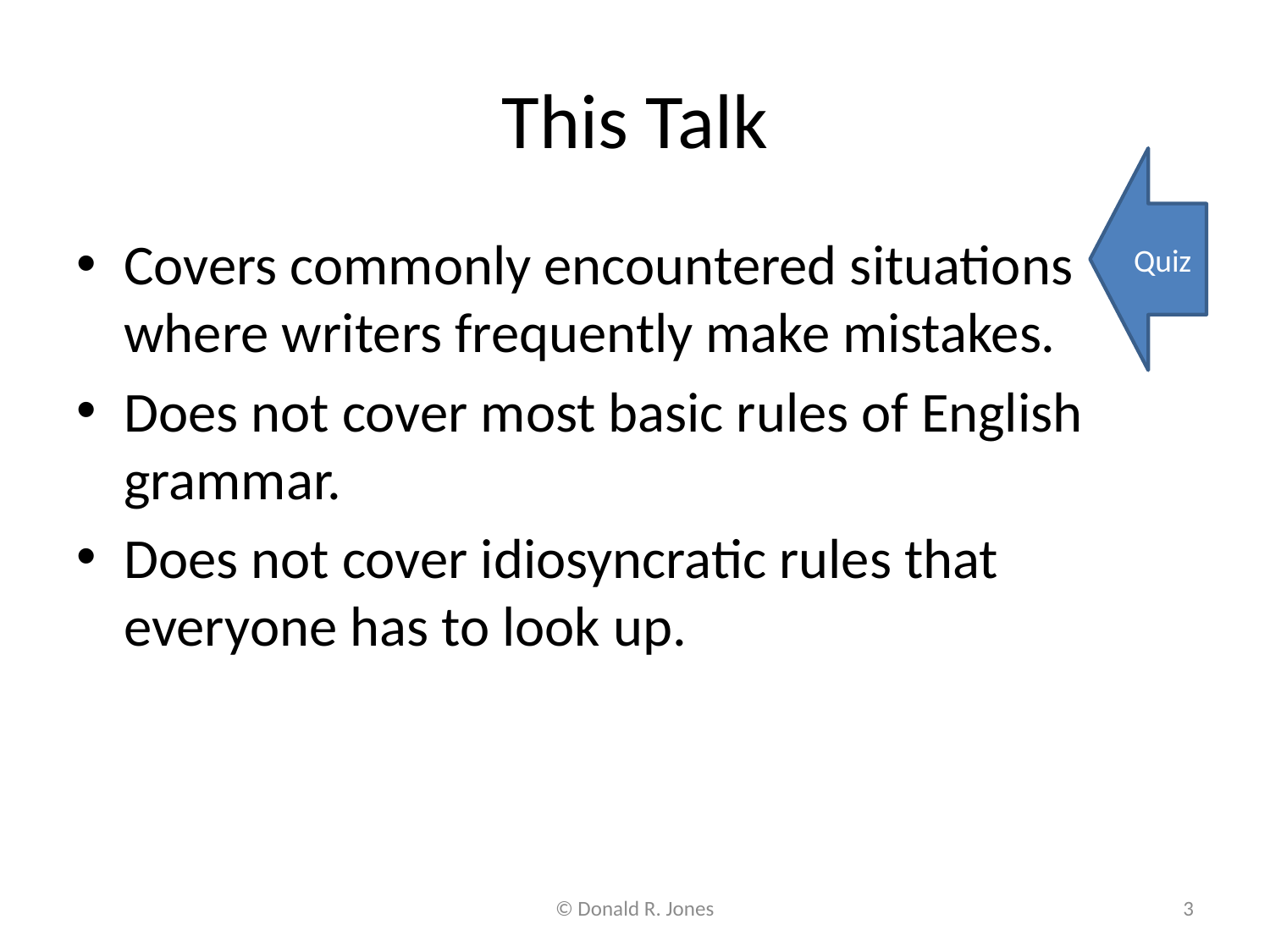

# This Talk
Quiz
Covers commonly encountered situations where writers frequently make mistakes.
Does not cover most basic rules of English grammar.
Does not cover idiosyncratic rules that everyone has to look up.
© Donald R. Jones
3